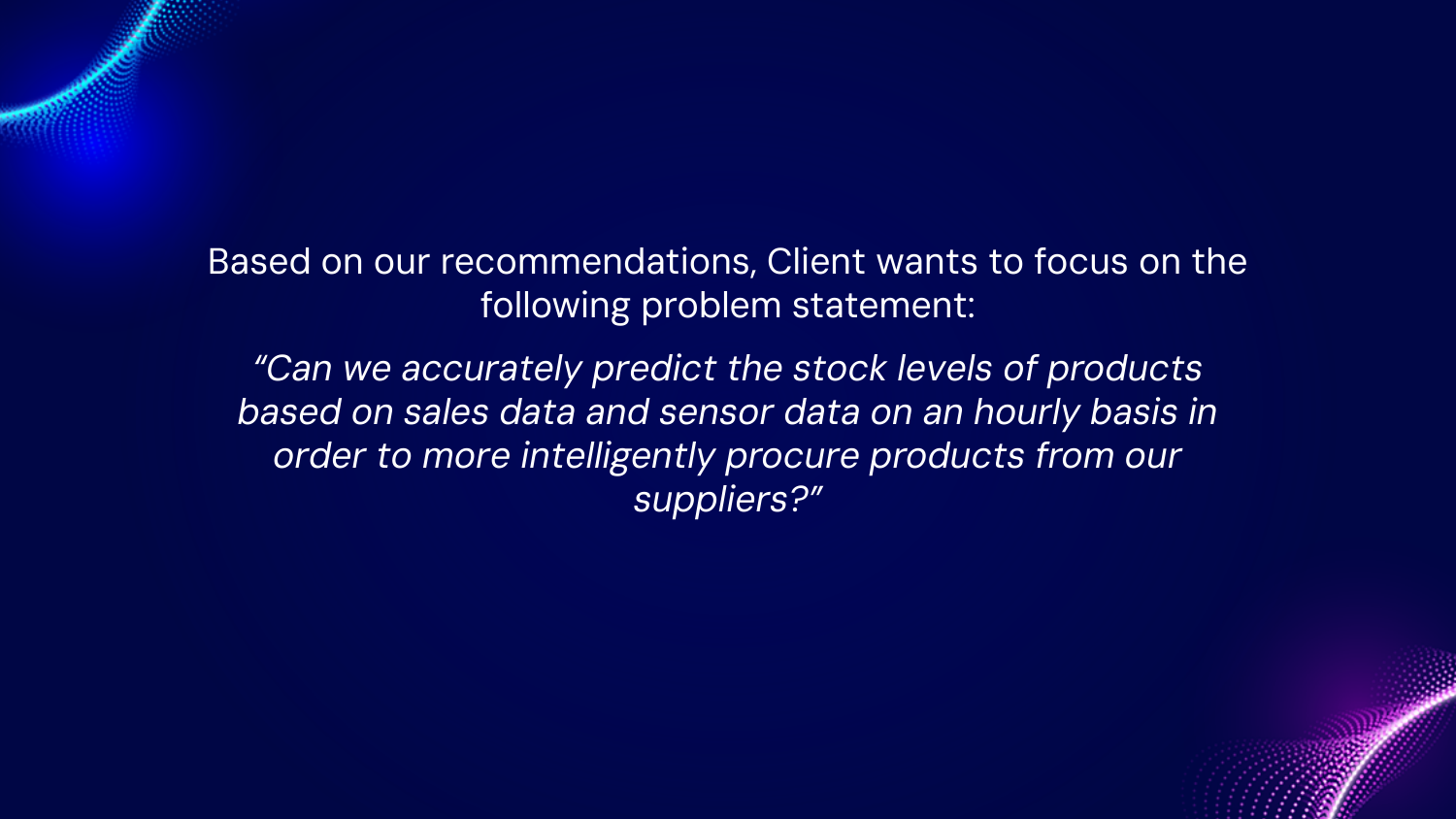

Based on our recommendations, Client wants to focus on the following problem statement:
“Can we accurately predict the stock levels of products based on sales data and sensor data on an hourly basis in order to more intelligently procure products from our suppliers?”